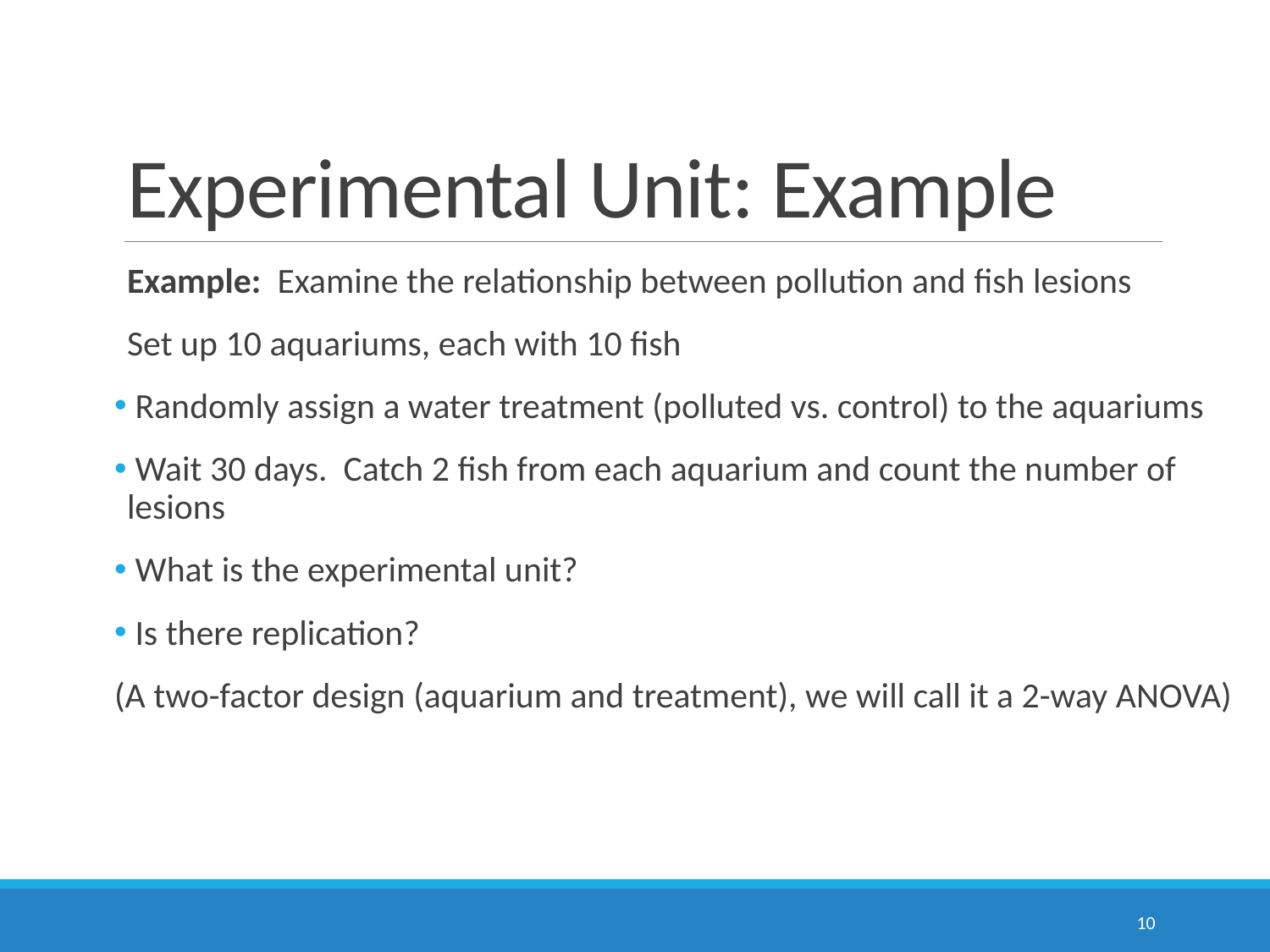

# Experimental Unit: Example
Example:  Examine the relationship between pollution and fish lesions
Set up 10 aquariums, each with 10 fish
 Randomly assign a water treatment (polluted vs. control) to the aquariums
 Wait 30 days.  Catch 2 fish from each aquarium and count the number of lesions
 What is the experimental unit?
 Is there replication?
(A two-factor design (aquarium and treatment), we will call it a 2-way ANOVA)
10